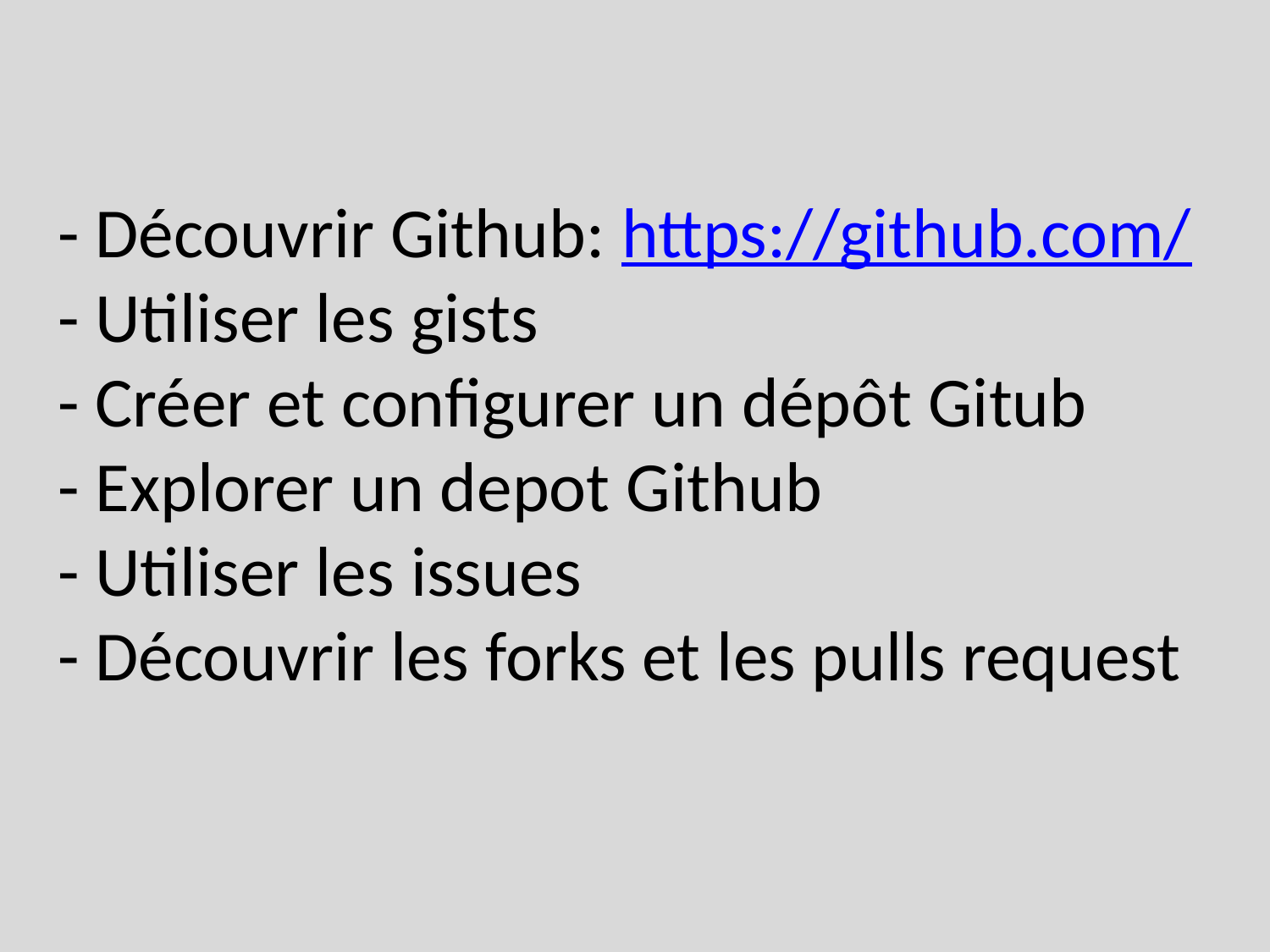

# - Découvrir Github: https://github.com/ - Utiliser les gists - Créer et configurer un dépôt Gitub - Explorer un depot Github - Utiliser les issues - Découvrir les forks et les pulls request